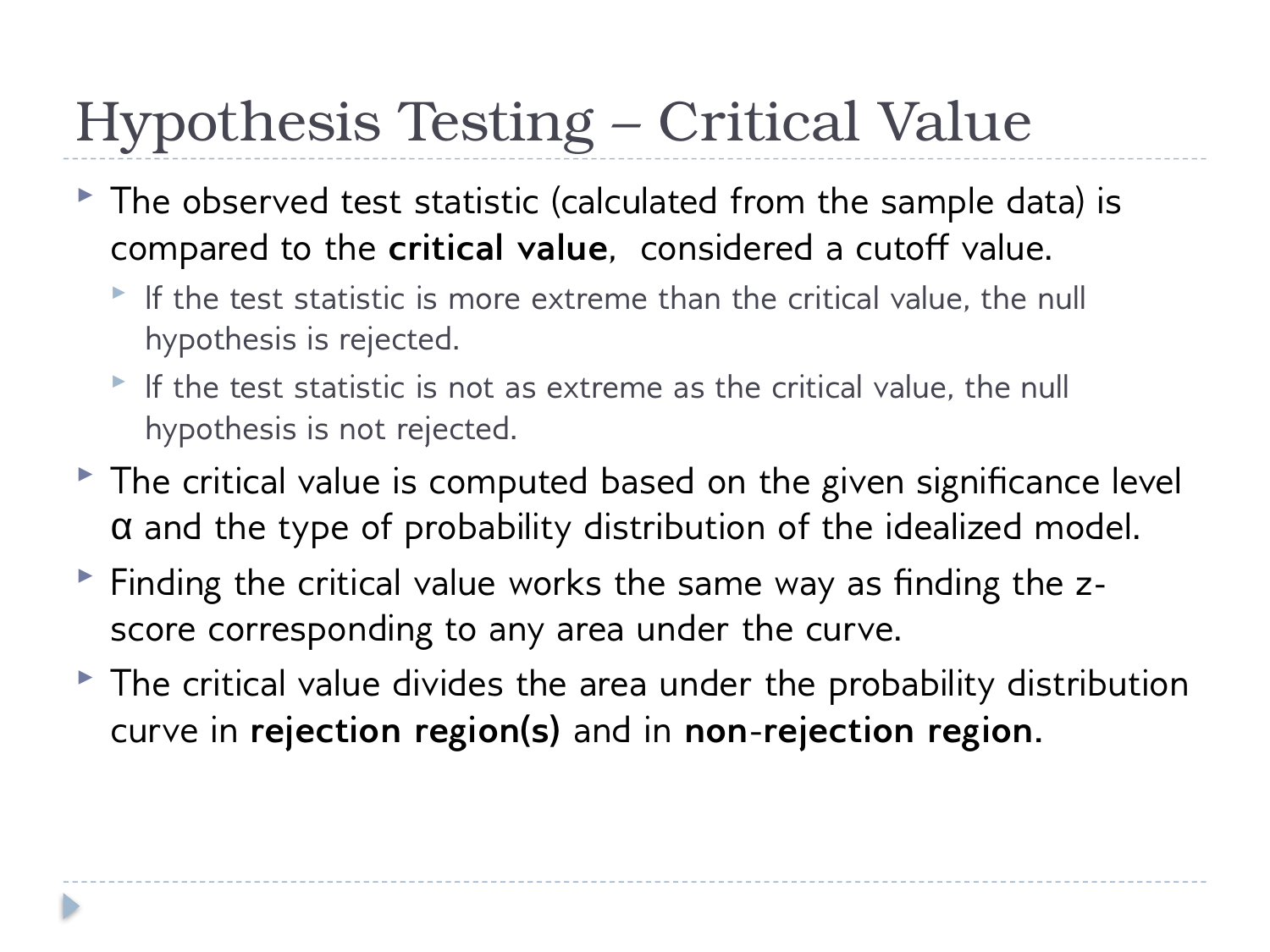

# Hypothesis Testing – Critical Value
The observed test statistic (calculated from the sample data) is compared to the critical value,  considered a cutoff value.
If the test statistic is more extreme than the critical value, the null hypothesis is rejected.
If the test statistic is not as extreme as the critical value, the null hypothesis is not rejected.
The critical value is computed based on the given significance level α and the type of probability distribution of the idealized model.
Finding the critical value works the same way as finding the z-score corresponding to any area under the curve.
The critical value divides the area under the probability distribution curve in rejection region(s) and in non-rejection region.